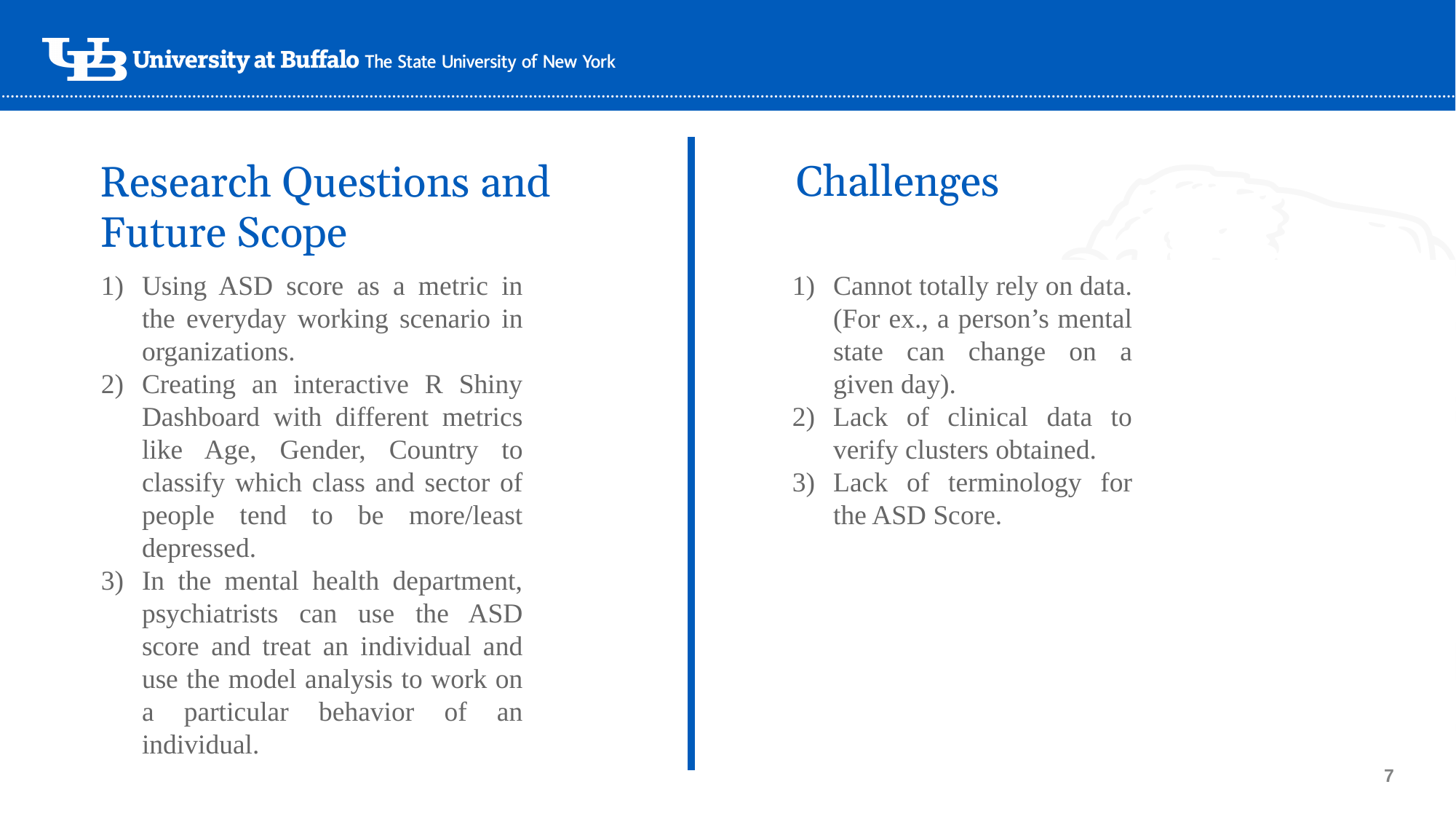

Challenges
Research Questions and Future Scope
Using ASD score as a metric in the everyday working scenario in organizations.
Creating an interactive R Shiny Dashboard with different metrics like Age, Gender, Country to classify which class and sector of people tend to be more/least depressed.
In the mental health department, psychiatrists can use the ASD score and treat an individual and use the model analysis to work on a particular behavior of an individual.
Cannot totally rely on data. (For ex., a person’s mental state can change on a given day).
Lack of clinical data to verify clusters obtained.
Lack of terminology for the ASD Score.